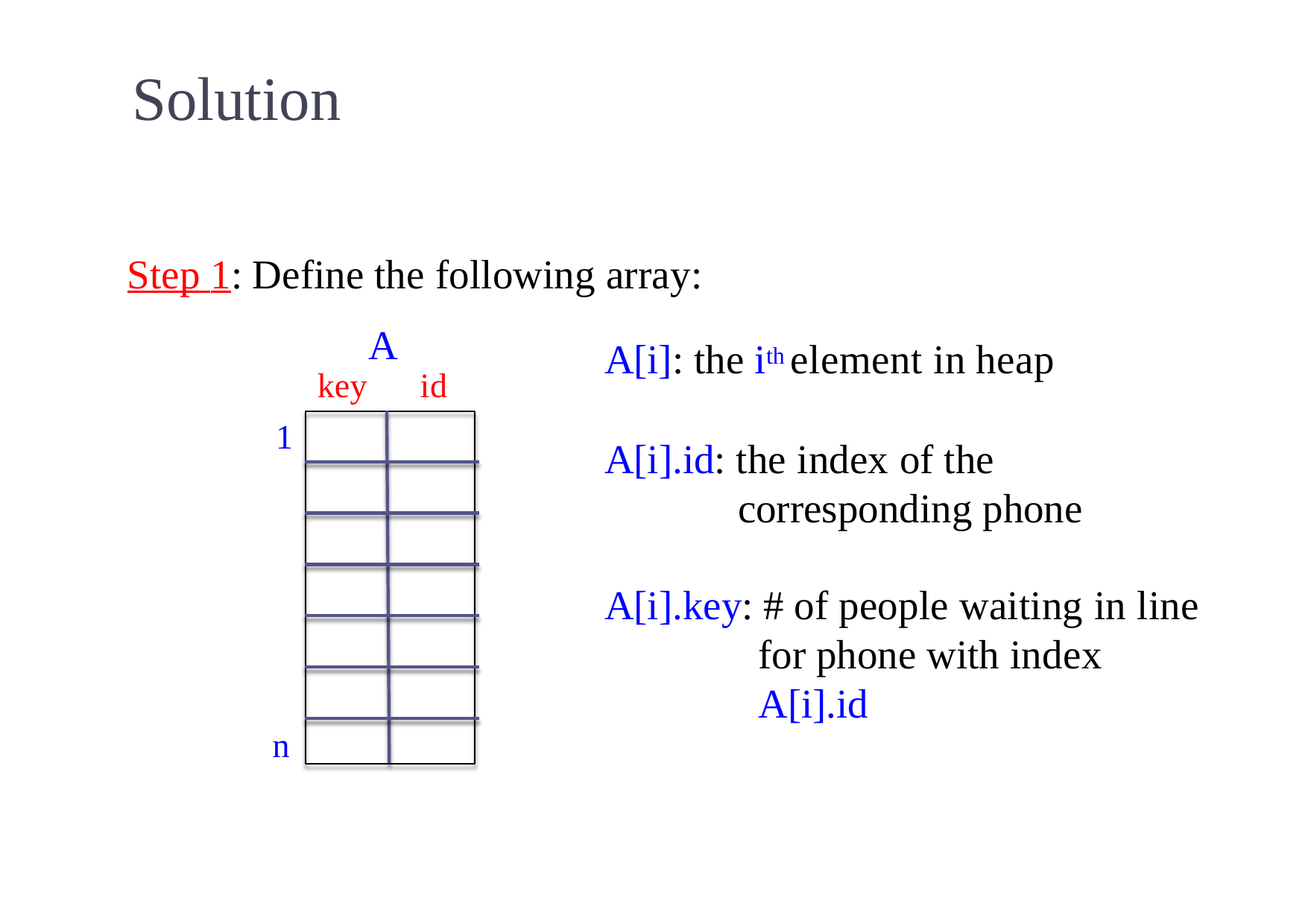

# Solution
Step 1: Define the following array:
A
key	id
A[i]: the ith element in heap

1
A[i].id: the index of the
corresponding phone

A[i].key: # of people waiting in line  for phone with index A[i].id

n
73